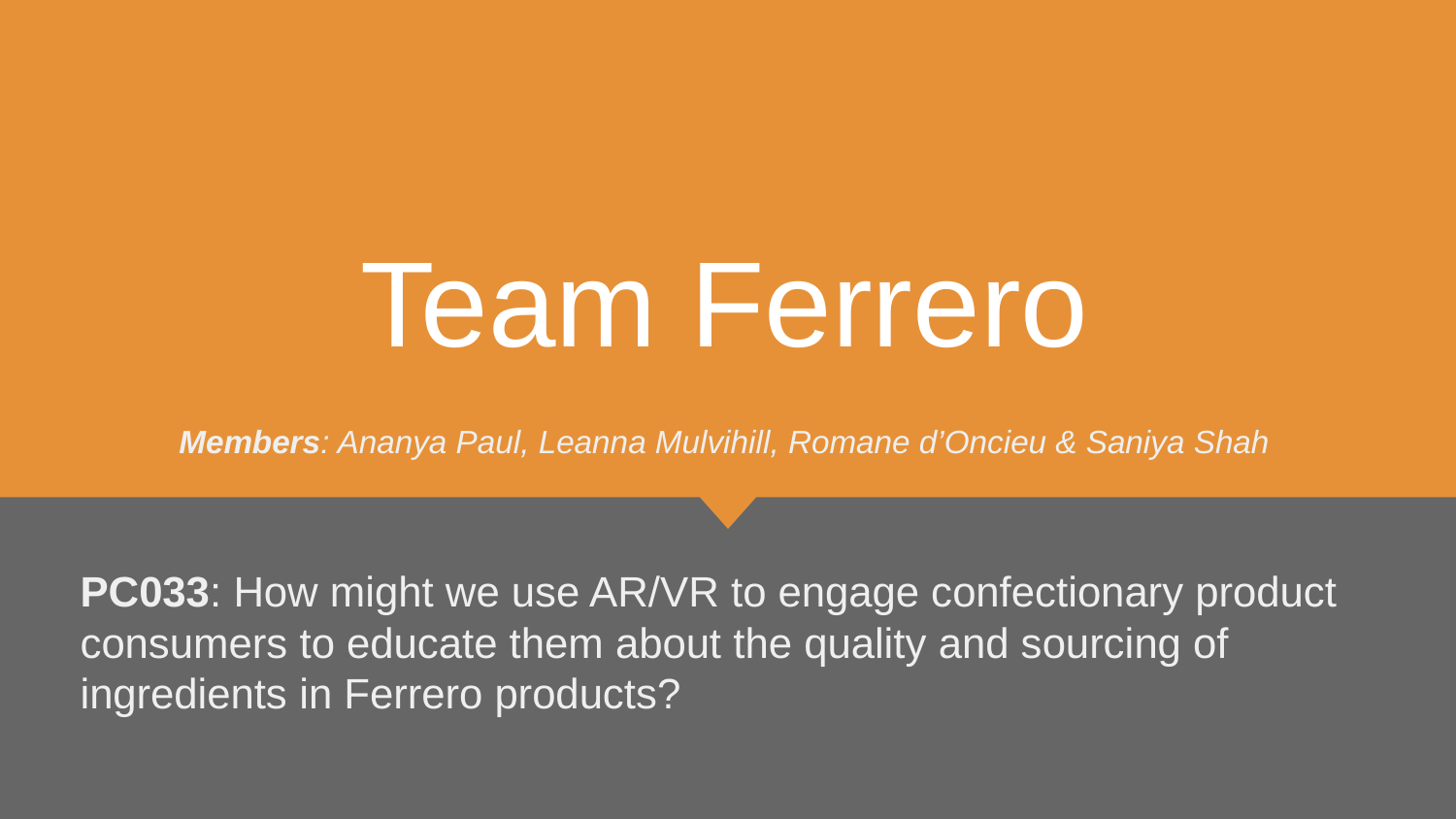

# Team Ferrero

Members: Ananya Paul, Leanna Mulvihill, Romane d’Oncieu & Saniya Shah
PC033: How might we use AR/VR to engage confectionary product consumers to educate them about the quality and sourcing of ingredients in Ferrero products?